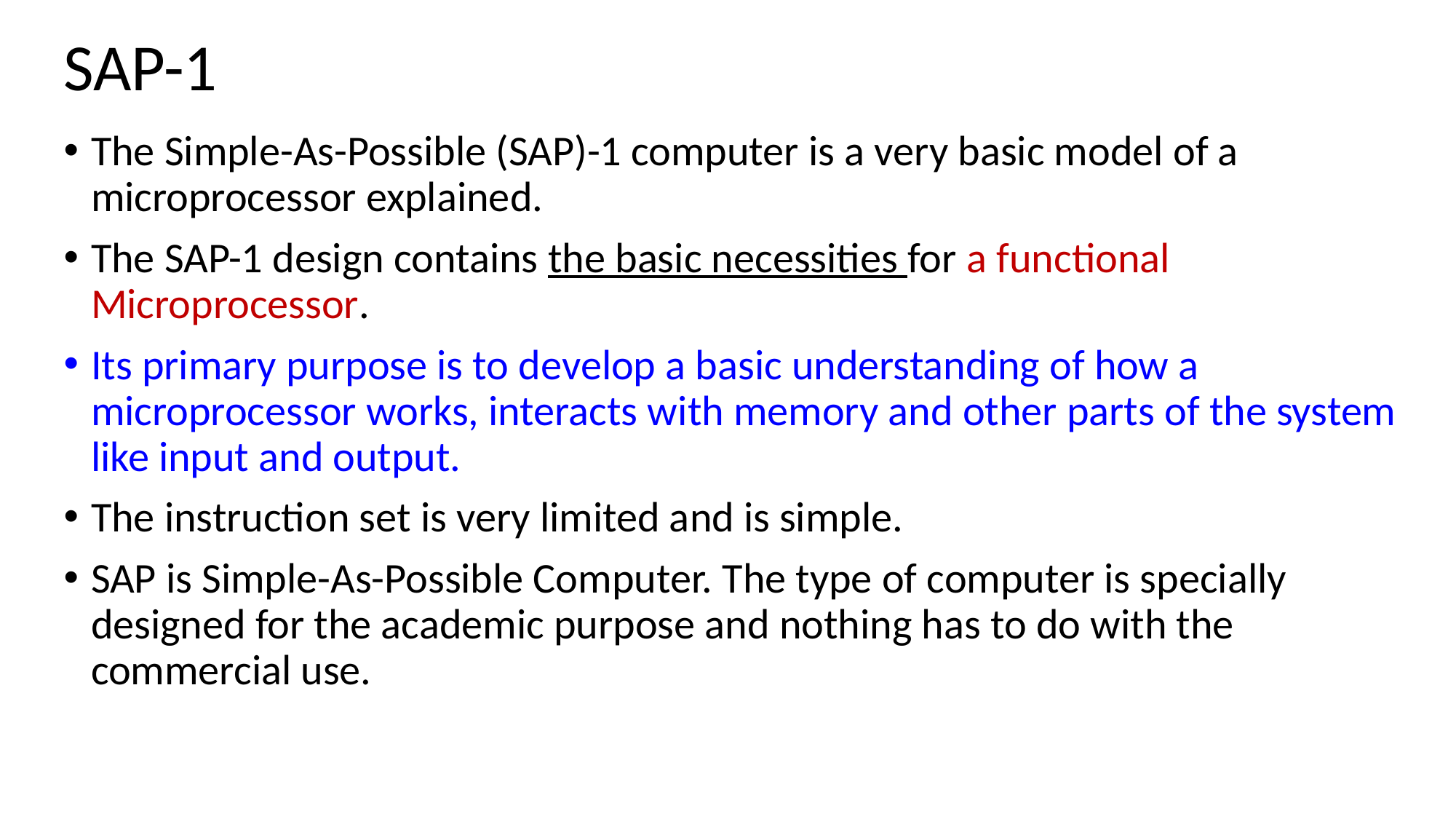

# SAP-1
The Simple-As-Possible (SAP)-1 computer is a very basic model of a microprocessor explained.
The SAP-1 design contains the basic necessities for a functional Microprocessor.
Its primary purpose is to develop a basic understanding of how a microprocessor works, interacts with memory and other parts of the system like input and output.
The instruction set is very limited and is simple.
SAP is Simple-As-Possible Computer. The type of computer is specially designed for the academic purpose and nothing has to do with the commercial use.